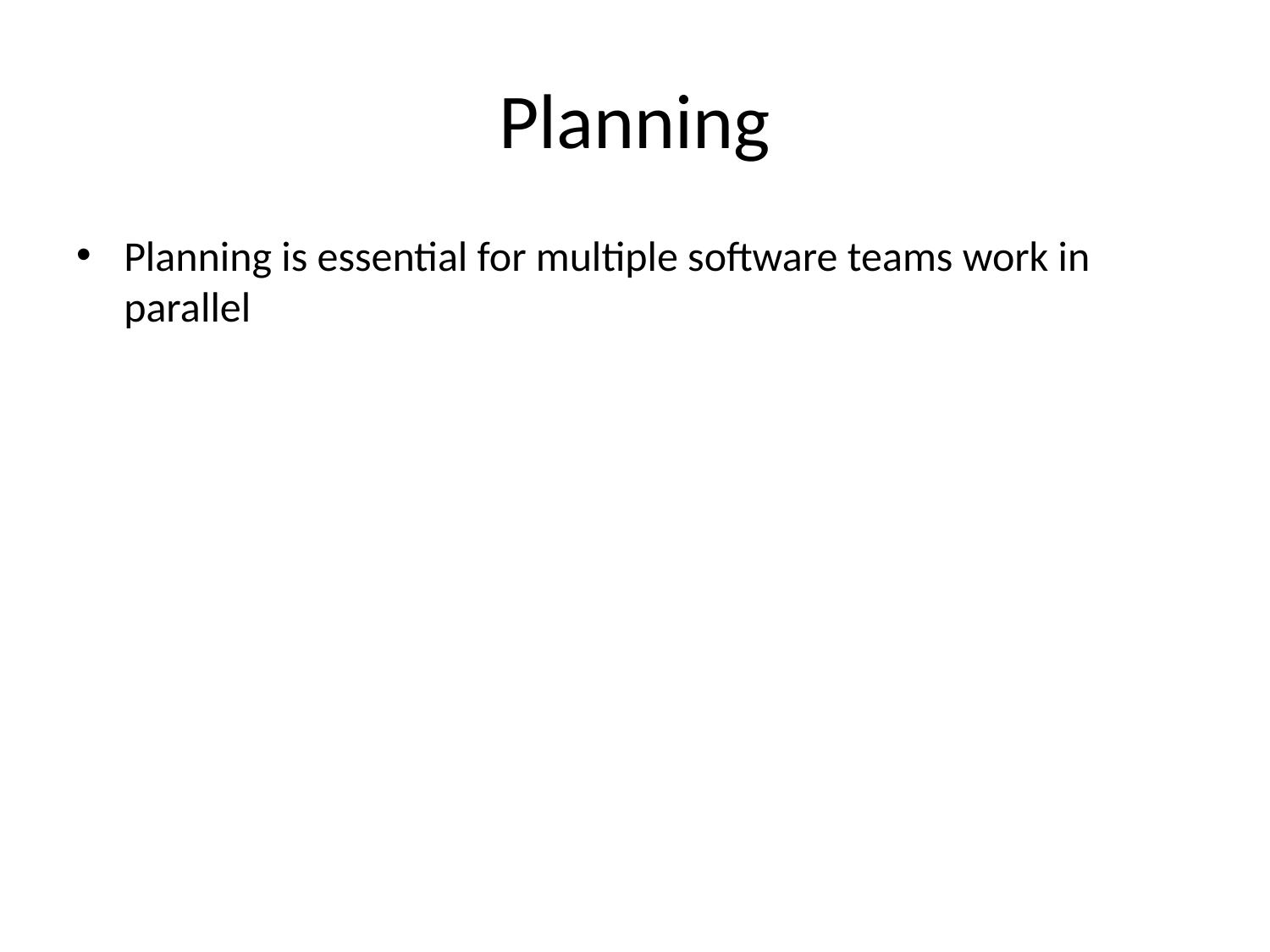

# Planning
Planning is essential for multiple software teams work in parallel